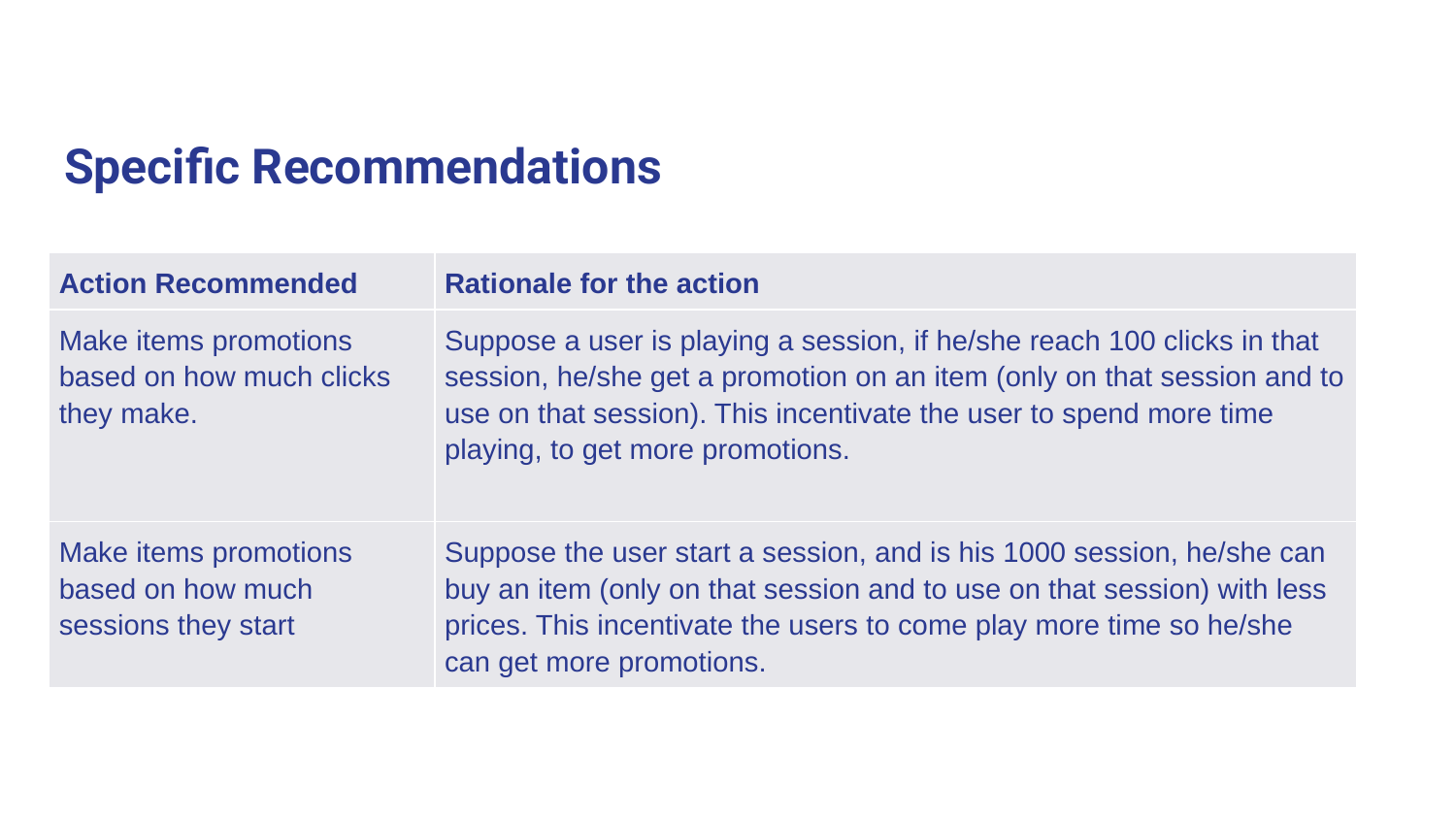

# Specific Recommendations

| Action Recommended | Rationale for the action |
| --- | --- |
| Make items promotions based on how much clicks they make. | Suppose a user is playing a session, if he/she reach 100 clicks in that session, he/she get a promotion on an item (only on that session and to use on that session). This incentivate the user to spend more time playing, to get more promotions. |
| Make items promotions based on how much sessions they start | Suppose the user start a session, and is his 1000 session, he/she can buy an item (only on that session and to use on that session) with less prices. This incentivate the users to come play more time so he/she can get more promotions. |